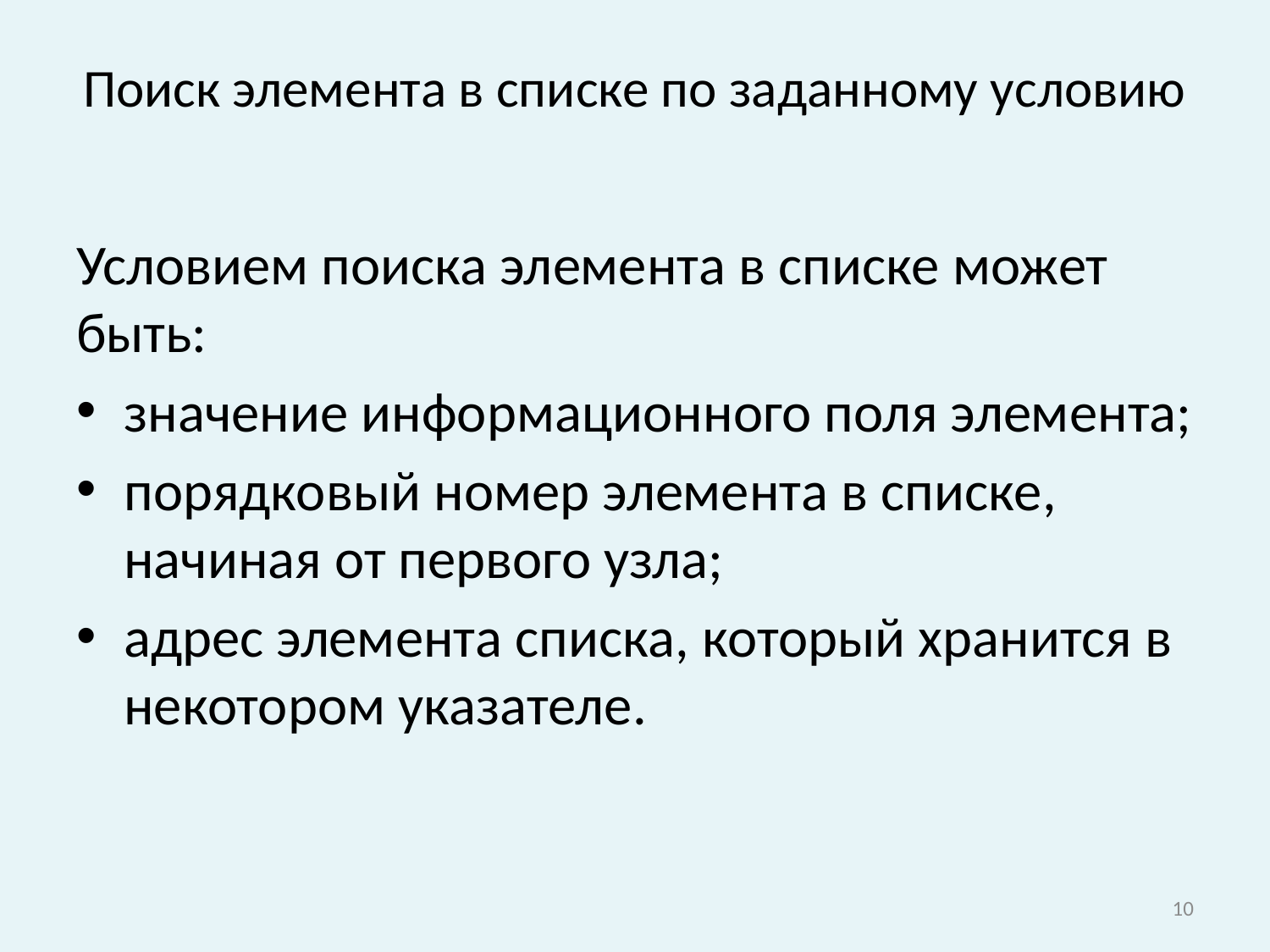

# Поиск элемента в списке по заданному условию
Условием поиска элемента в списке может быть:
значение информационного поля элемента;
порядковый номер элемента в списке, начиная от первого узла;
адрес элемента списка, который хранится в некотором указателе.

10